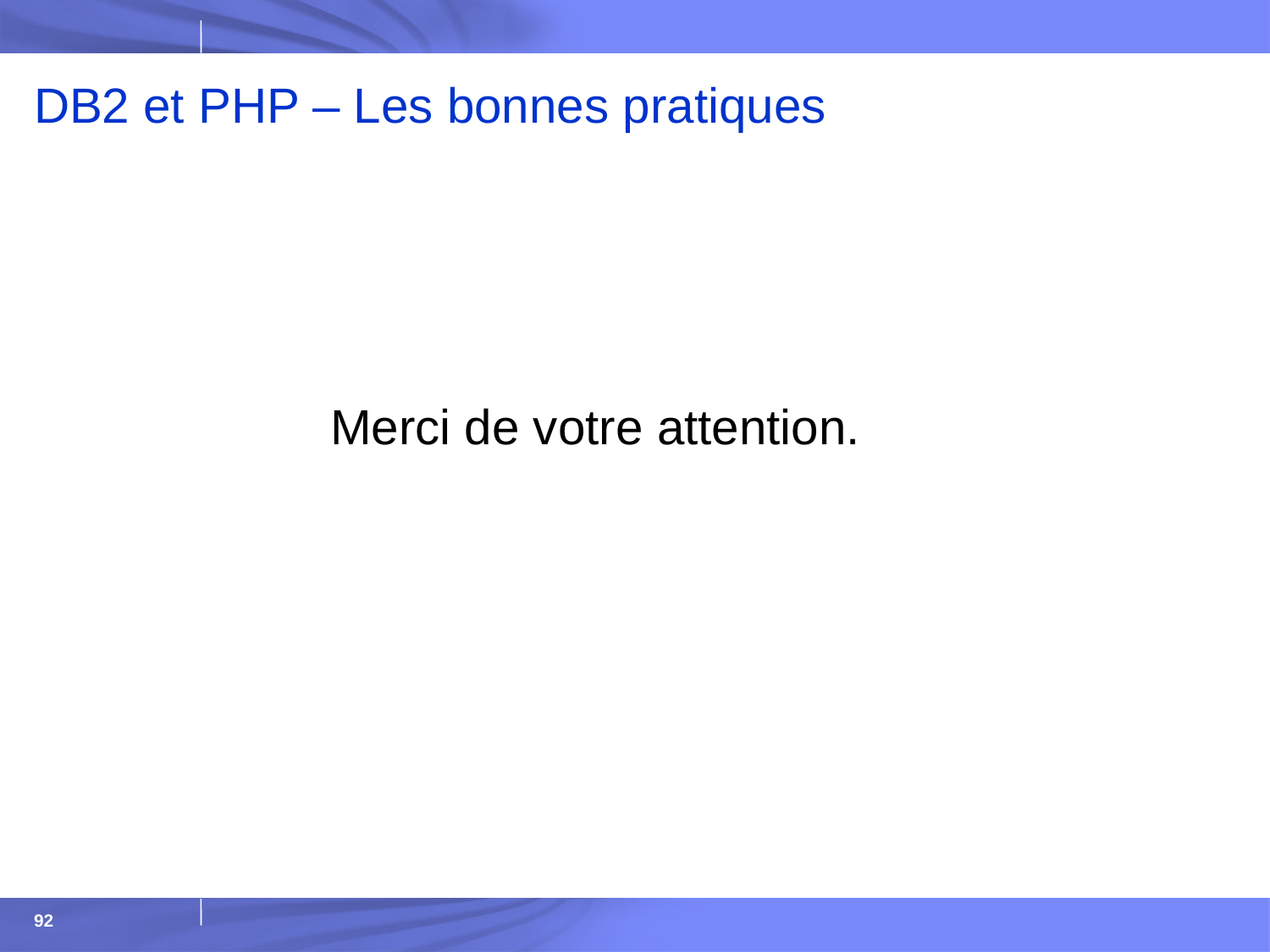

# DB2 et PHP – Les bonnes pratiques

			Merci de votre attention.
92